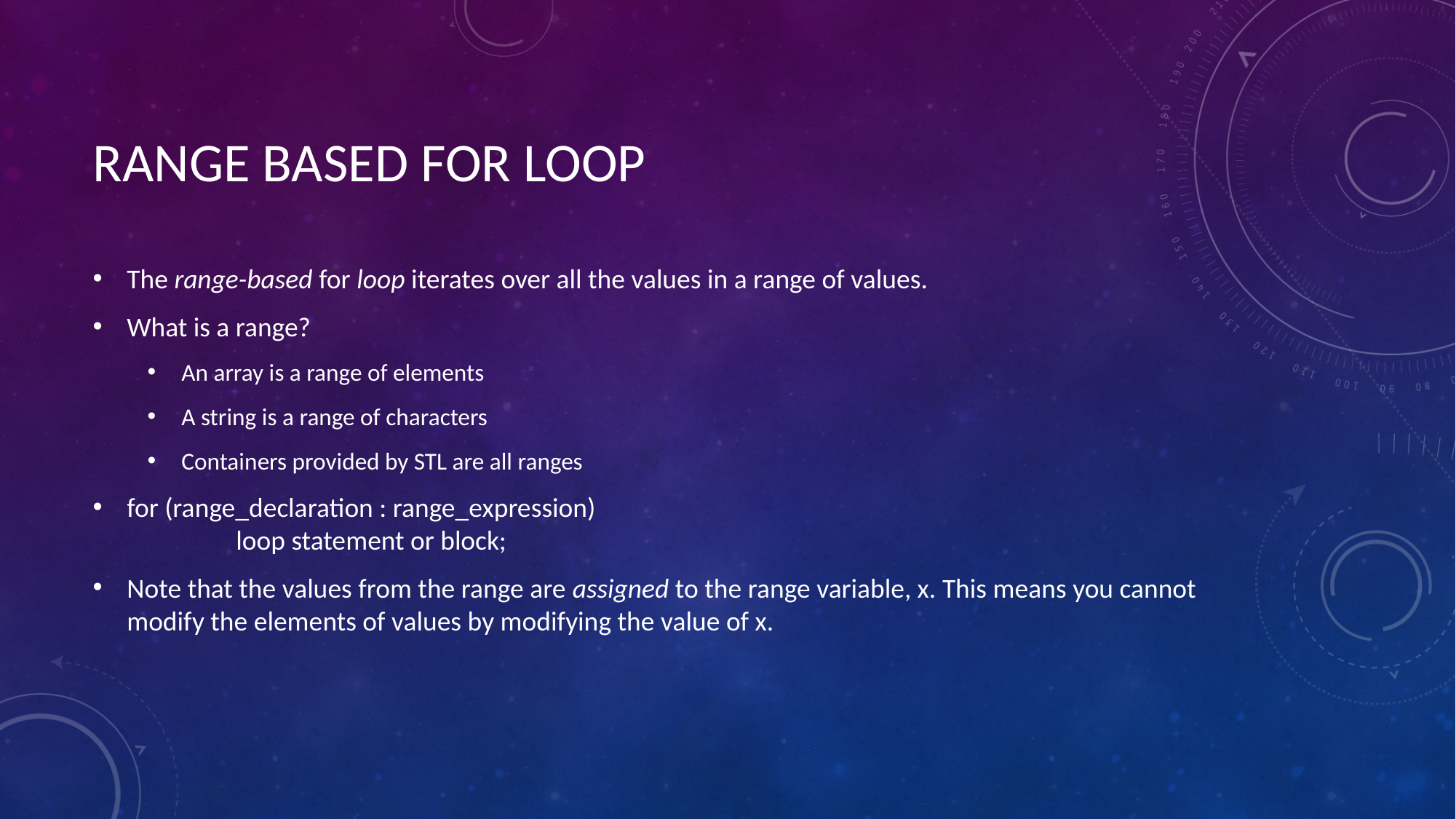

# Range Based For loop
The range-based for loop iterates over all the values in a range of values.
What is a range?
An array is a range of elements
A string is a range of characters
Containers provided by STL are all ranges
for (range_declaration : range_expression)
	loop statement or block;
Note that the values from the range are assigned to the range variable, x. This means you cannot
modify the elements of values by modifying the value of x.